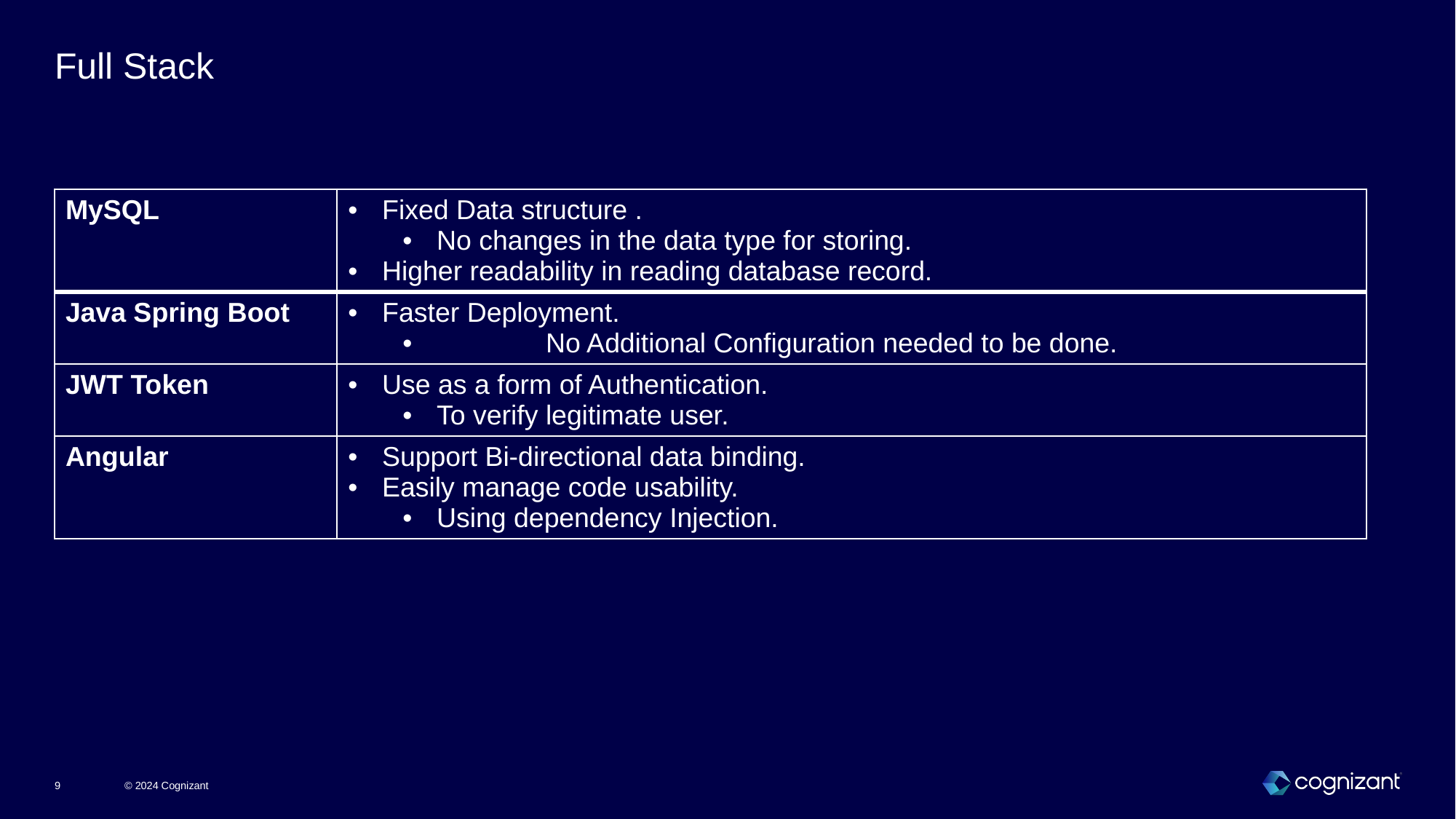

Full Stack
| MySQL | Fixed Data structure . No changes in the data type for storing. Higher readability in reading database record. |
| --- | --- |
| Java Spring Boot | Faster Deployment. No Additional Configuration needed to be done. |
| JWT Token | Use as a form of Authentication. To verify legitimate user. |
| Angular | Support Bi-directional data binding. Easily manage code usability. Using dependency Injection. |
© 2024 Cognizant
9